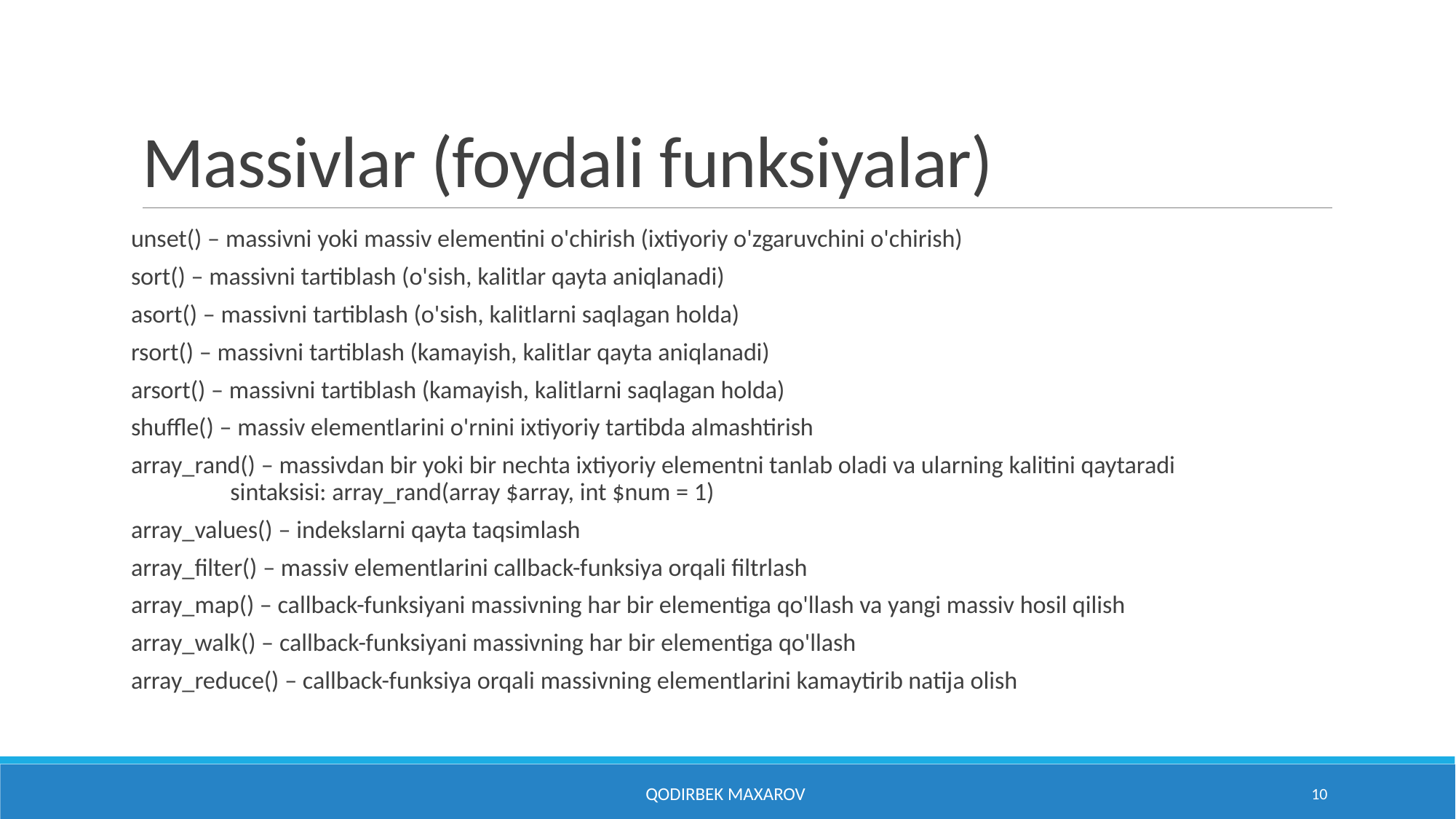

# Massivlar (foydali funksiyalar)
unset() – massivni yoki massiv elementini o'chirish (ixtiyoriy o'zgaruvchini o'chirish)
sort() – massivni tartiblash (o'sish, kalitlar qayta aniqlanadi)
asort() – massivni tartiblash (o'sish, kalitlarni saqlagan holda)
rsort() – massivni tartiblash (kamayish, kalitlar qayta aniqlanadi)
arsort() – massivni tartiblash (kamayish, kalitlarni saqlagan holda)
shuffle() – massiv elementlarini o'rnini ixtiyoriy tartibda almashtirish
array_rand() – massivdan bir yoki bir nechta ixtiyoriy elementni tanlab oladi va ularning kalitini qaytaradi
	sintaksisi: array_rand(array $array, int $num = 1)
array_values() – indekslarni qayta taqsimlash
array_filter() – massiv elementlarini callback-funksiya orqali filtrlash
array_map() – callback-funksiyani massivning har bir elementiga qo'llash va yangi massiv hosil qilish
array_walk() – callback-funksiyani massivning har bir elementiga qo'llash
array_reduce() – callback-funksiya orqali massivning elementlarini kamaytirib natija olish
Qodirbek Maxarov
10